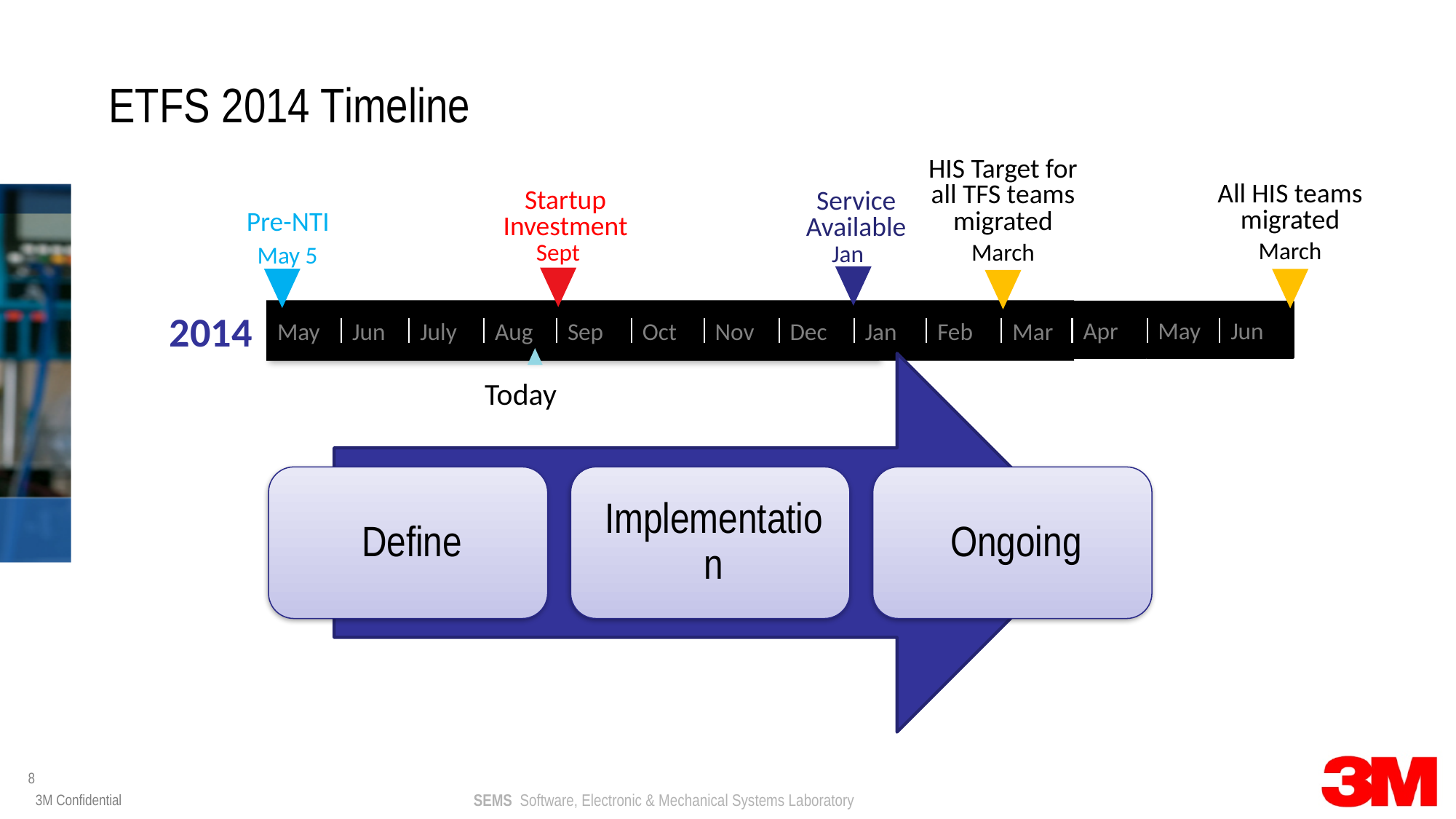

# ETFS 2014 Timeline
HIS Target for all TFS teams migrated
All HIS teams migrated
Startup Investment
Service Available
Pre-NTI
March
March
Sept
Jan
May 5

May
Jun
July
Aug
Sep
Oct
Nov
Dec
Jan
Feb
Mar
Apr
May
Jun
2014

Define
Implementation
Ongoing
Today